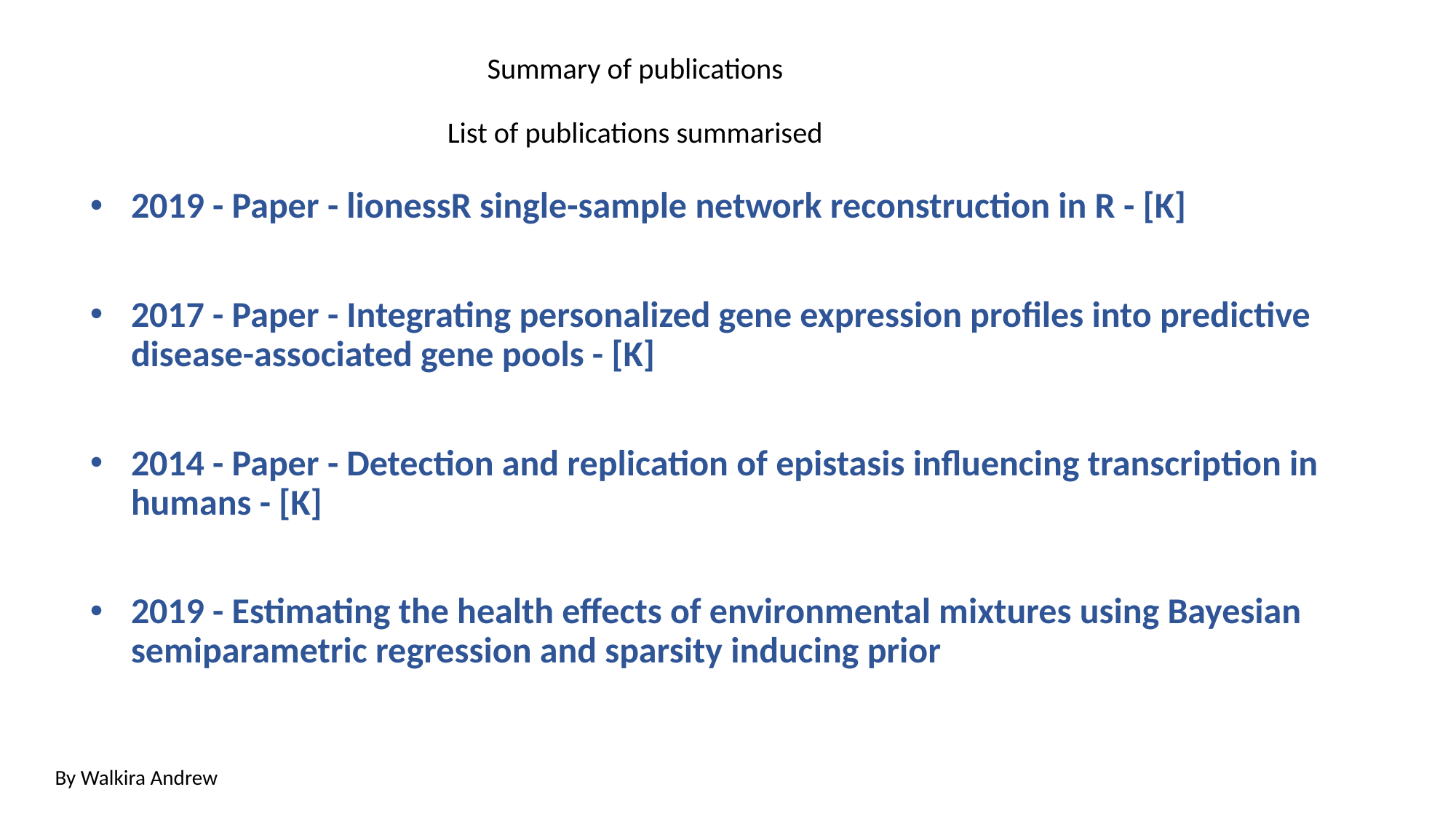

# Summary of publications List of publications summarised
2019 - Paper - lionessR single-sample network reconstruction in R - [K]

2017 - Paper - Integrating personalized gene expression profiles into predictive disease-associated gene pools - [K]

2014 - Paper - Detection and replication of epistasis influencing transcription in humans - [K]

2019 - Estimating the health effects of environmental mixtures using Bayesian semiparametric regression and sparsity inducing prior
By Walkira Andrew